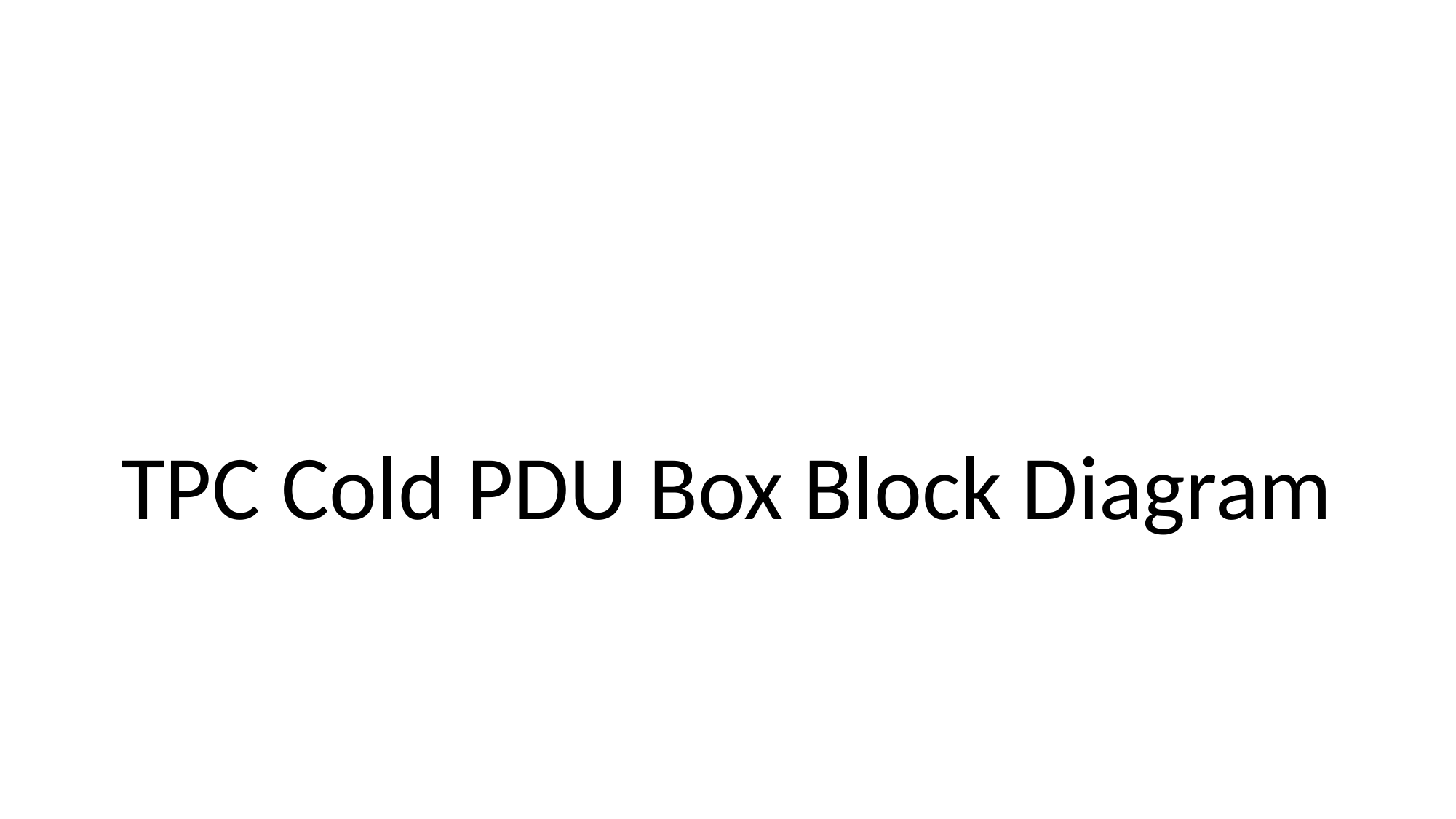

# TPC Cold PDU Box Block Diagram